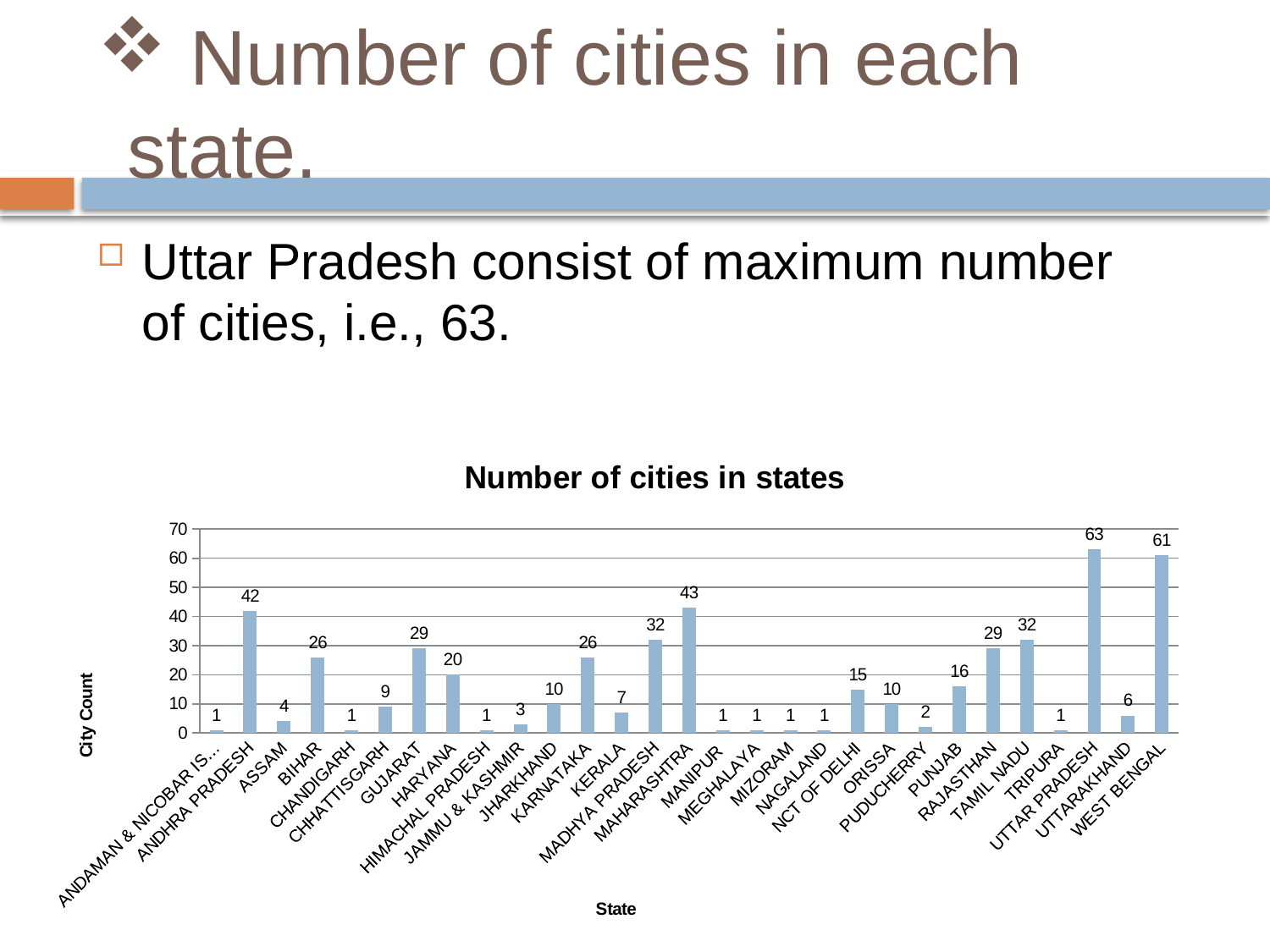

# Number of cities in each state.
Uttar Pradesh consist of maximum number of cities, i.e., 63.

### Chart: Number of cities in states

| Category | Total |
|---|---|
| ANDAMAN & NICOBAR ISLANDS | 1.0 |
| ANDHRA PRADESH | 42.0 |
| ASSAM | 4.0 |
| BIHAR | 26.0 |
| CHANDIGARH | 1.0 |
| CHHATTISGARH | 9.0 |
| GUJARAT | 29.0 |
| HARYANA | 20.0 |
| HIMACHAL PRADESH | 1.0 |
| JAMMU & KASHMIR | 3.0 |
| JHARKHAND | 10.0 |
| KARNATAKA | 26.0 |
| KERALA | 7.0 |
| MADHYA PRADESH | 32.0 |
| MAHARASHTRA | 43.0 |
| MANIPUR  | 1.0 |
| MEGHALAYA | 1.0 |
| MIZORAM | 1.0 |
| NAGALAND | 1.0 |
| NCT OF DELHI | 15.0 |
| ORISSA | 10.0 |
| PUDUCHERRY | 2.0 |
| PUNJAB | 16.0 |
| RAJASTHAN | 29.0 |
| TAMIL NADU | 32.0 |
| TRIPURA | 1.0 |
| UTTAR PRADESH | 63.0 |
| UTTARAKHAND | 6.0 |
| WEST BENGAL | 61.0 |